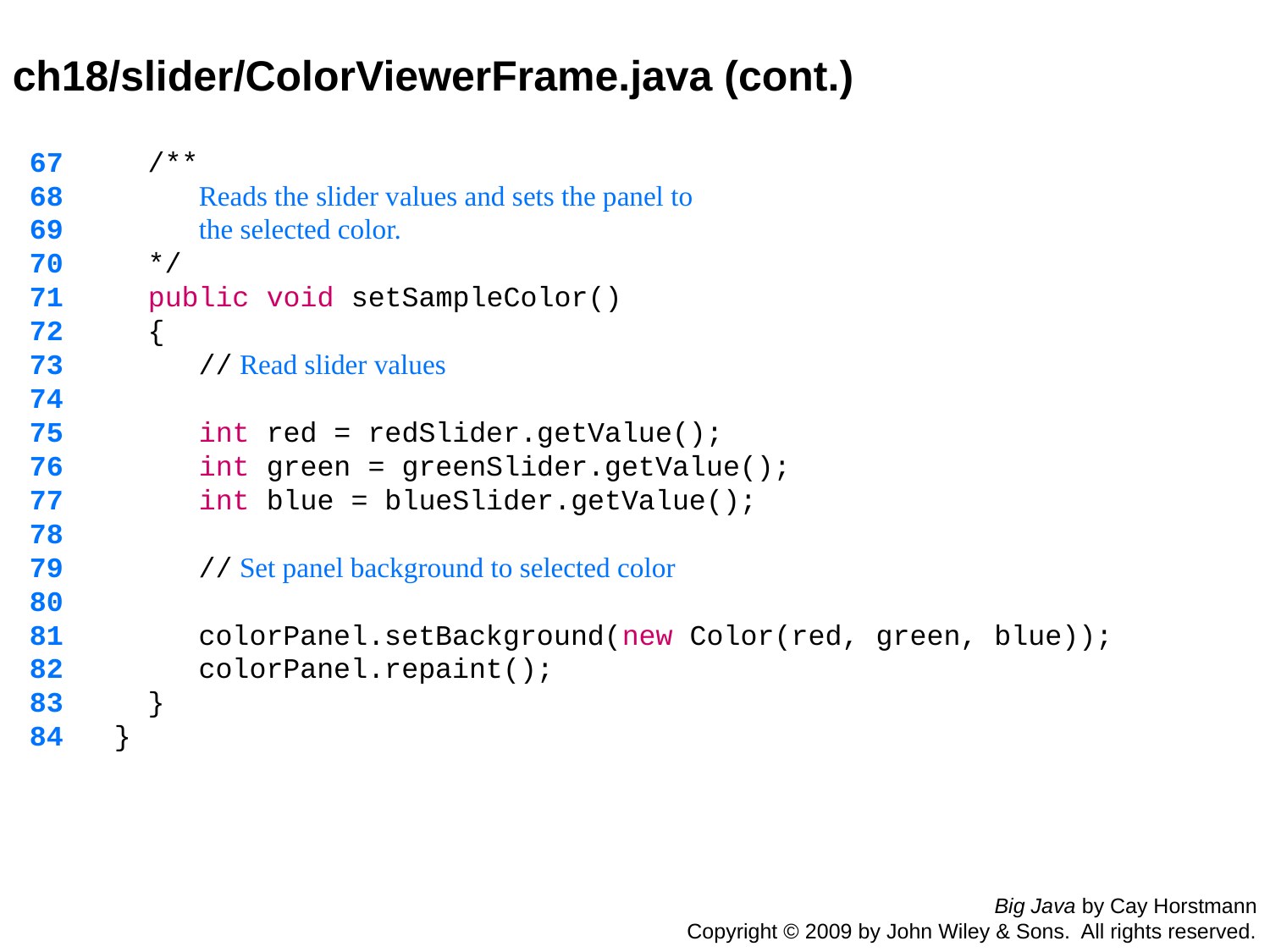

ch18/slider/ColorViewerFrame.java (cont.)
 67     /**
 68        Reads the slider values and sets the panel to
 69        the selected color.
 70     */
 71     public void setSampleColor()
 72     {
 73        // Read slider values
 74
 75        int red = redSlider.getValue();
 76        int green = greenSlider.getValue();
 77        int blue = blueSlider.getValue();
 78
 79        // Set panel background to selected color
 80
 81        colorPanel.setBackground(new Color(red, green, blue));
 82        colorPanel.repaint();
 83     }
 84   }